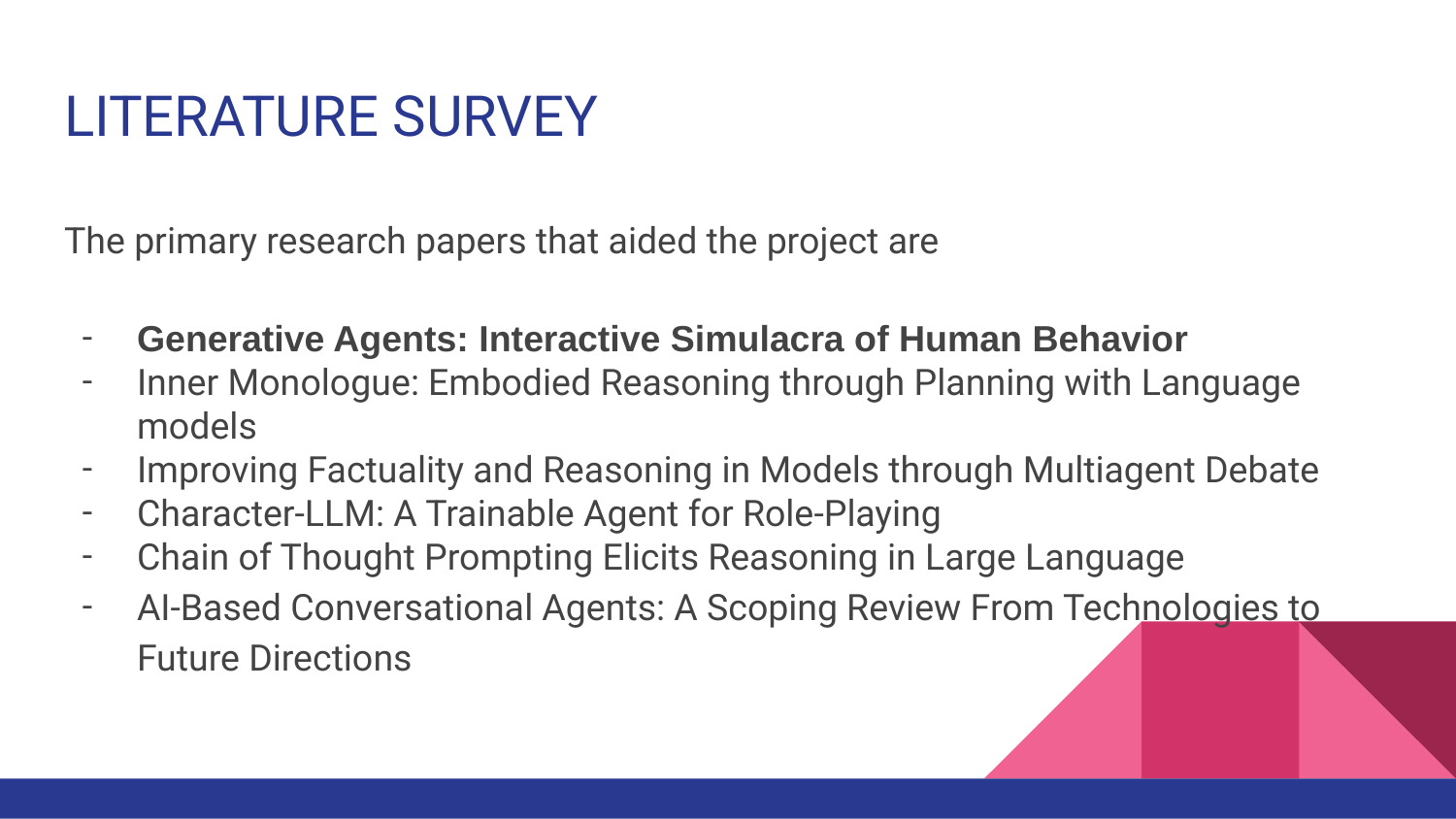

# LITERATURE SURVEY
The primary research papers that aided the project are
Generative Agents: Interactive Simulacra of Human Behavior
Inner Monologue: Embodied Reasoning through Planning with Language models
Improving Factuality and Reasoning in Models through Multiagent Debate
Character-LLM: A Trainable Agent for Role-Playing
Chain of Thought Prompting Elicits Reasoning in Large Language
AI-Based Conversational Agents: A Scoping Review From Technologies to Future Directions